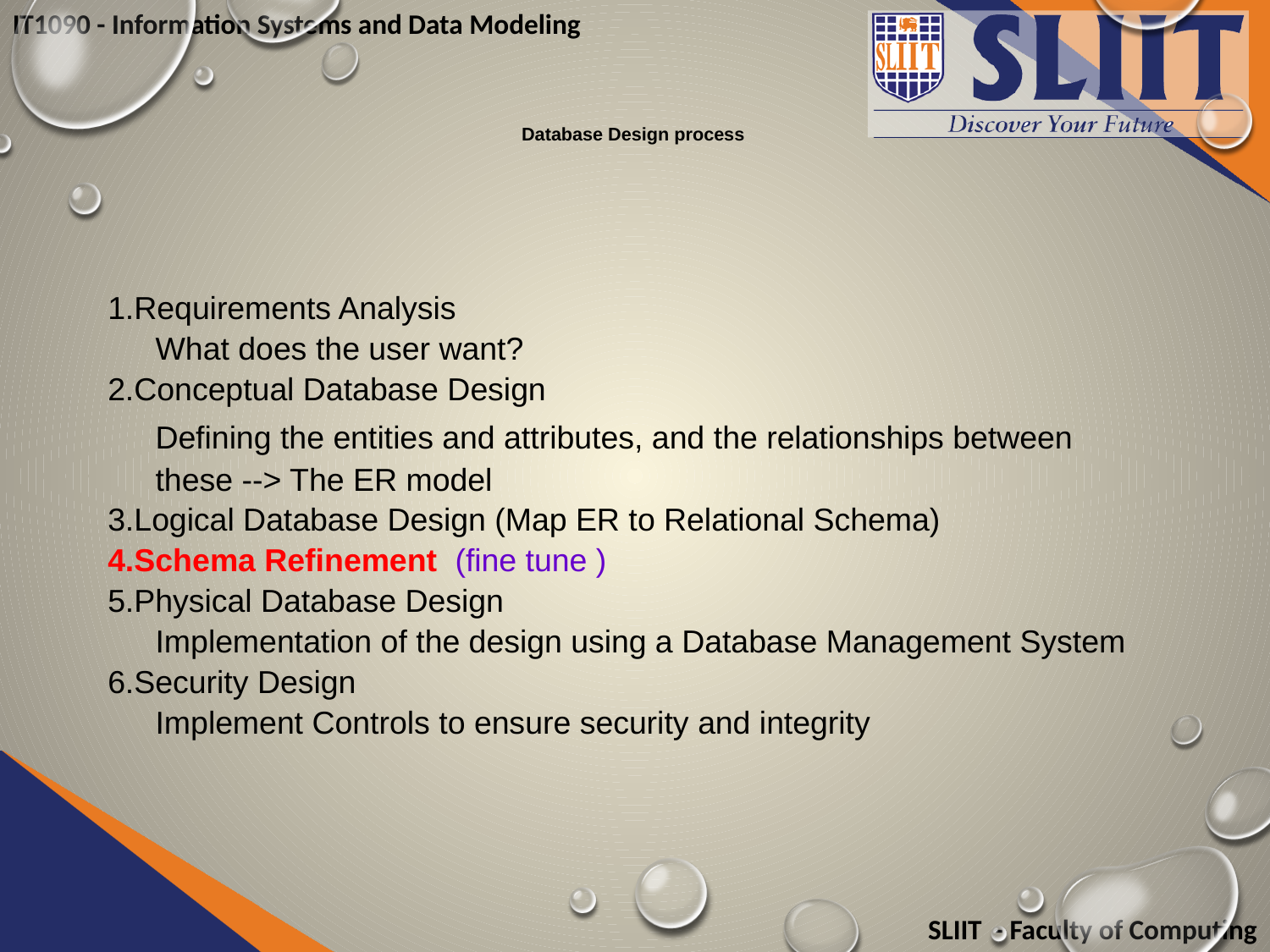

# Database Design process
1.Requirements Analysis
	What does the user want?
2.Conceptual Database Design
	Defining the entities and attributes, and the relationships between these --> The ER model
3.Logical Database Design (Map ER to Relational Schema)
4.Schema Refinement  (fine tune )
5.Physical Database Design
	Implementation of the design using a Database Management System
6.Security Design
	Implement Controls to ensure security and integrity